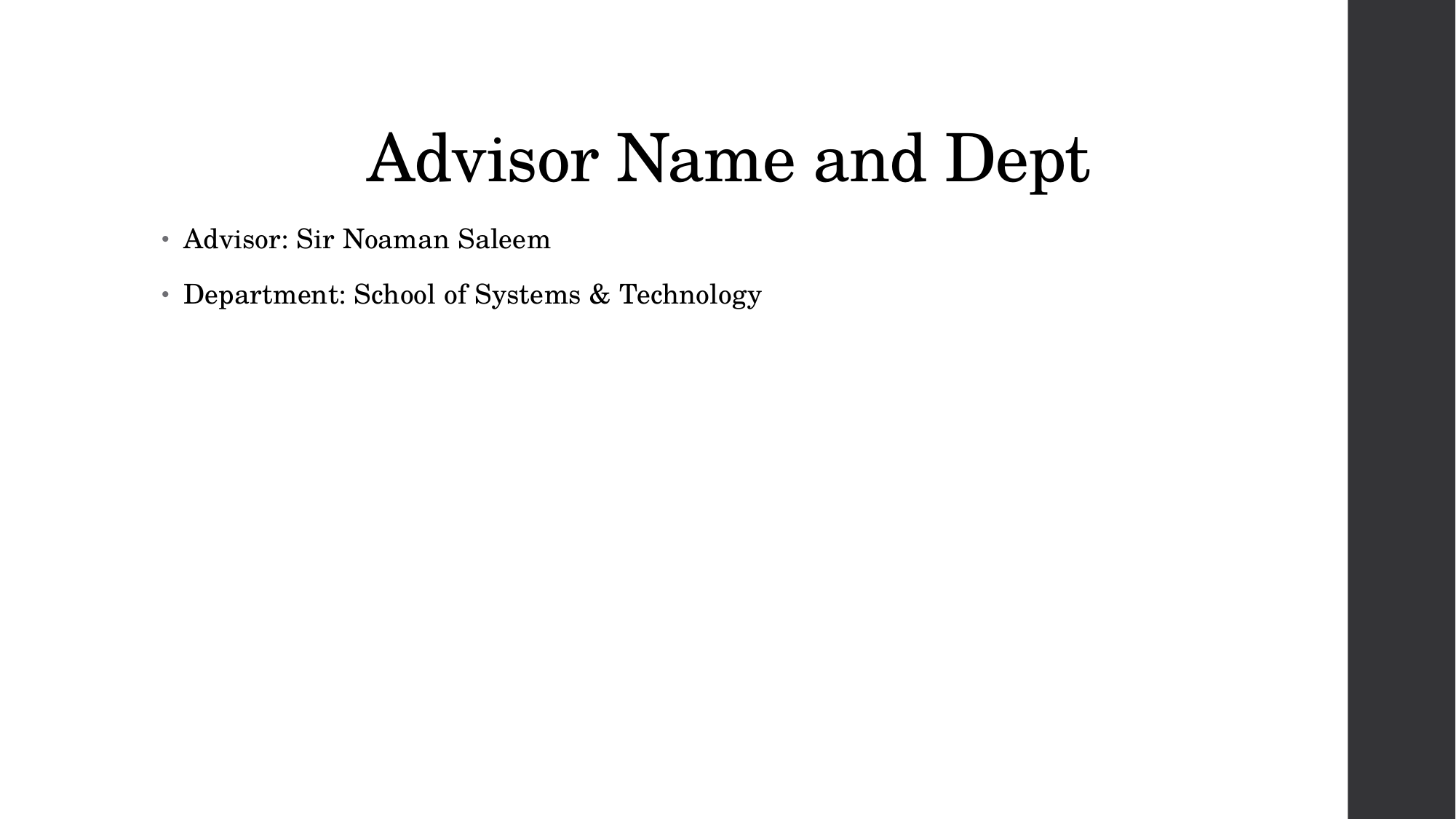

# Advisor Name and Dept
Advisor: Sir Noaman Saleem
Department: School of Systems & Technology